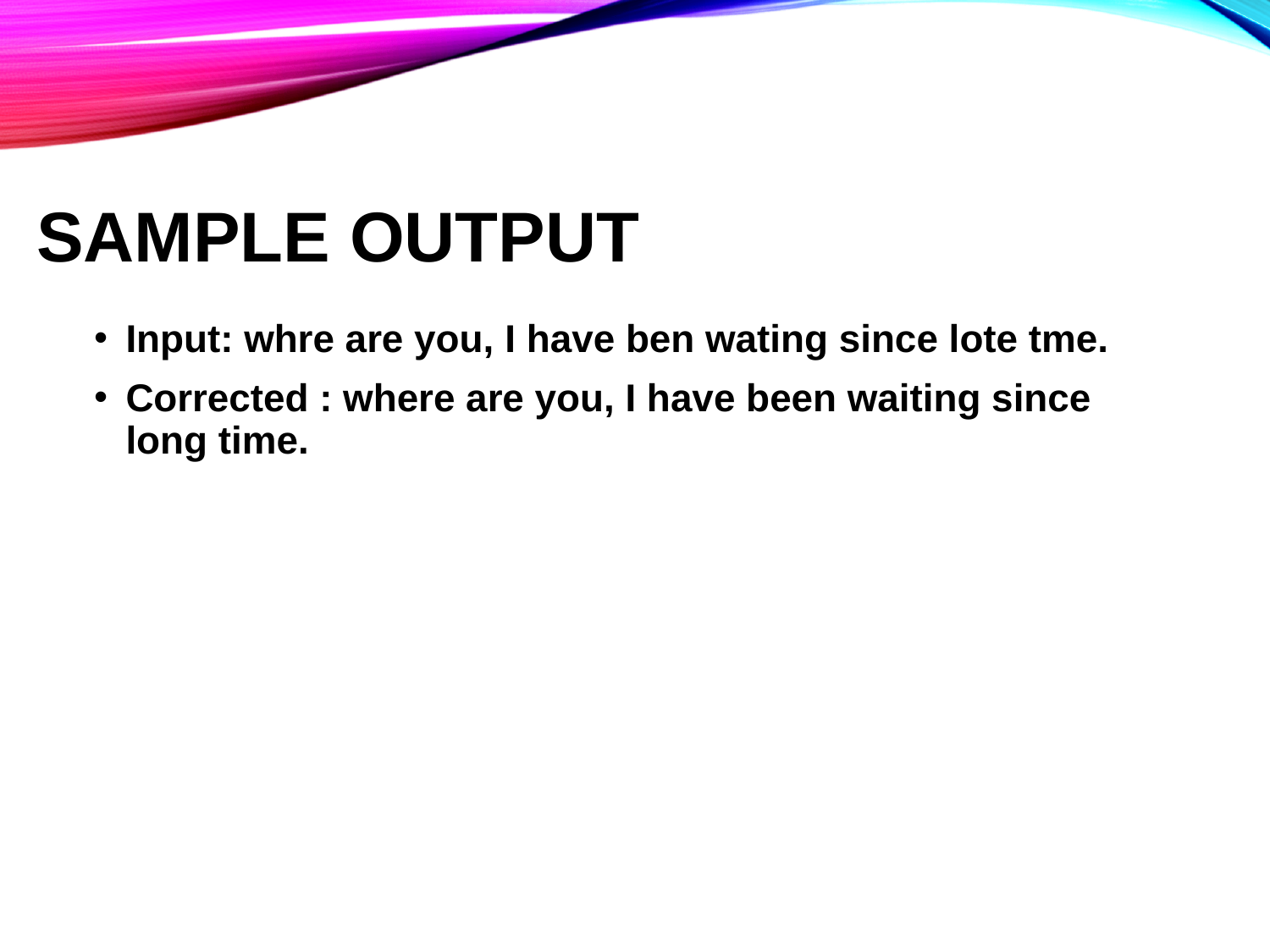

# Sample Output
Input: whre are you, I have ben wating since lote tme.
Corrected : where are you, I have been waiting since long time.